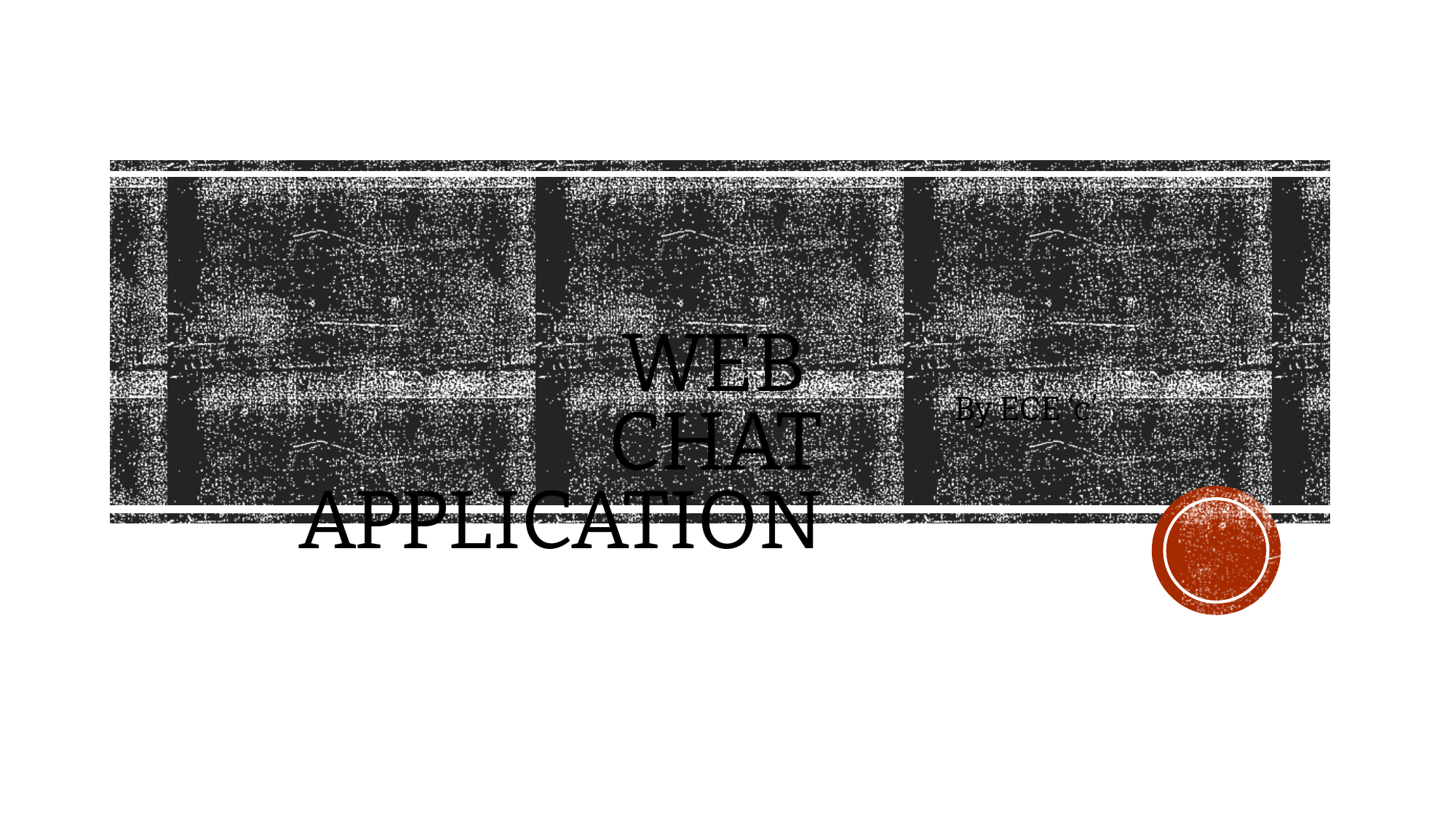

# web chat application
By ECE ‘c’